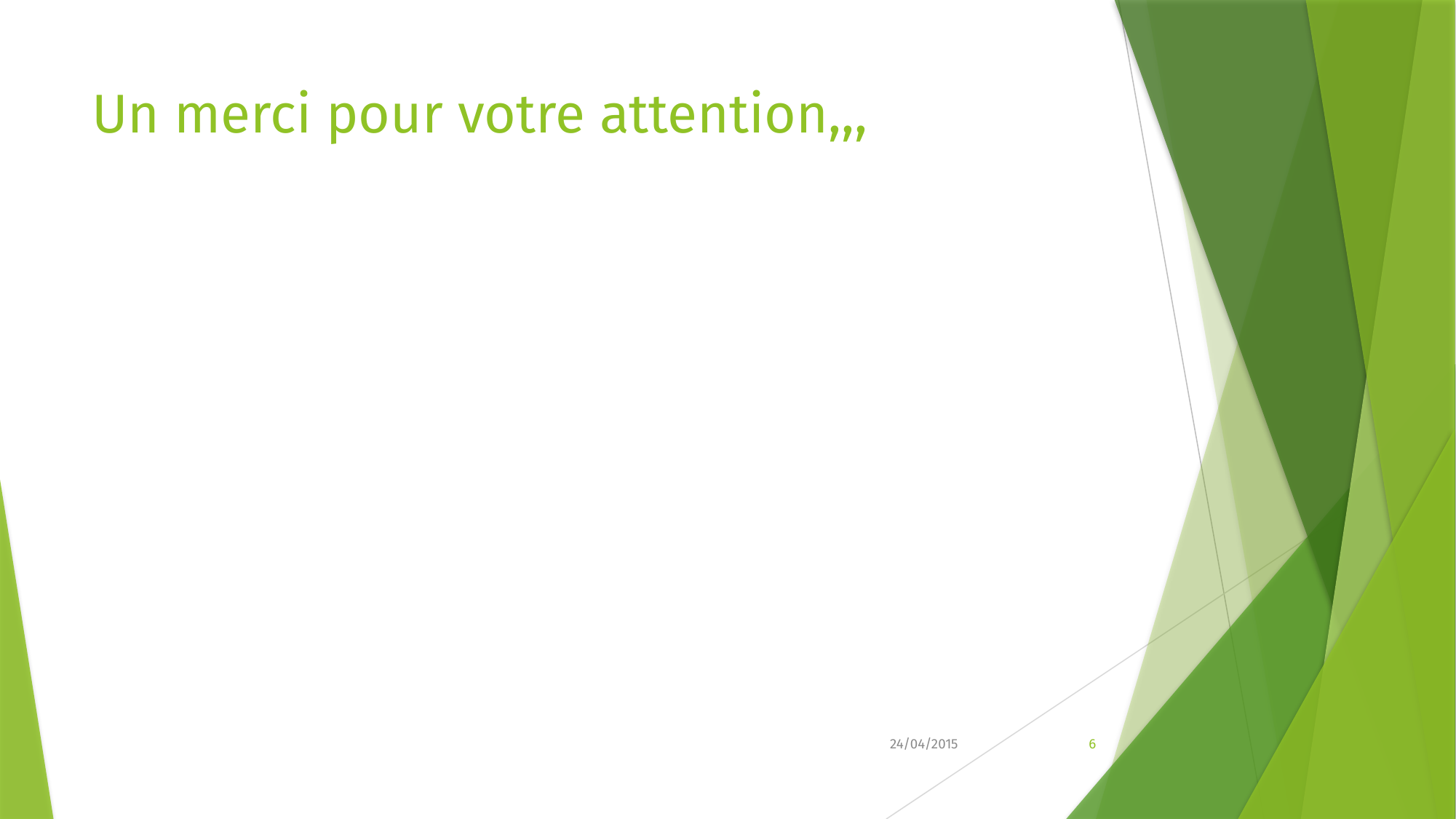

# Un merci pour votre attention,,,

24/04/2015
6